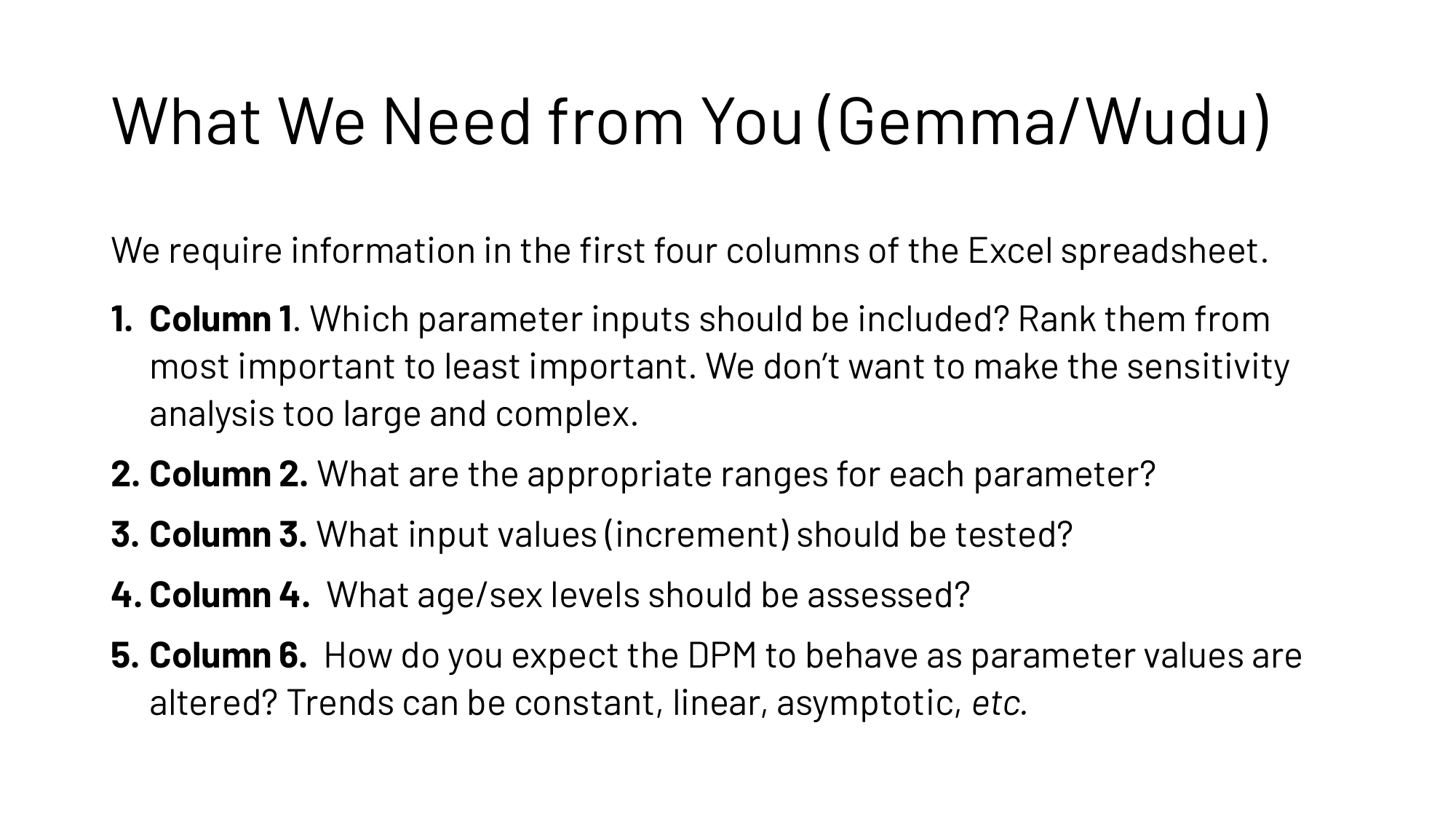

# What We Need from You (Gemma/Wudu)
We require information in the first four columns of the Excel spreadsheet.
Column 1. Which parameter inputs should be included? Rank them from most important to least important. We don’t want to make the sensitivity analysis too large and complex.
Column 2. What are the appropriate ranges for each parameter?
Column 3. What input values (increment) should be tested?
Column 4.  What age/sex levels should be assessed?
Column 6.  How do you expect the DPM to behave as parameter values are altered? Trends can be constant, linear, asymptotic, etc.